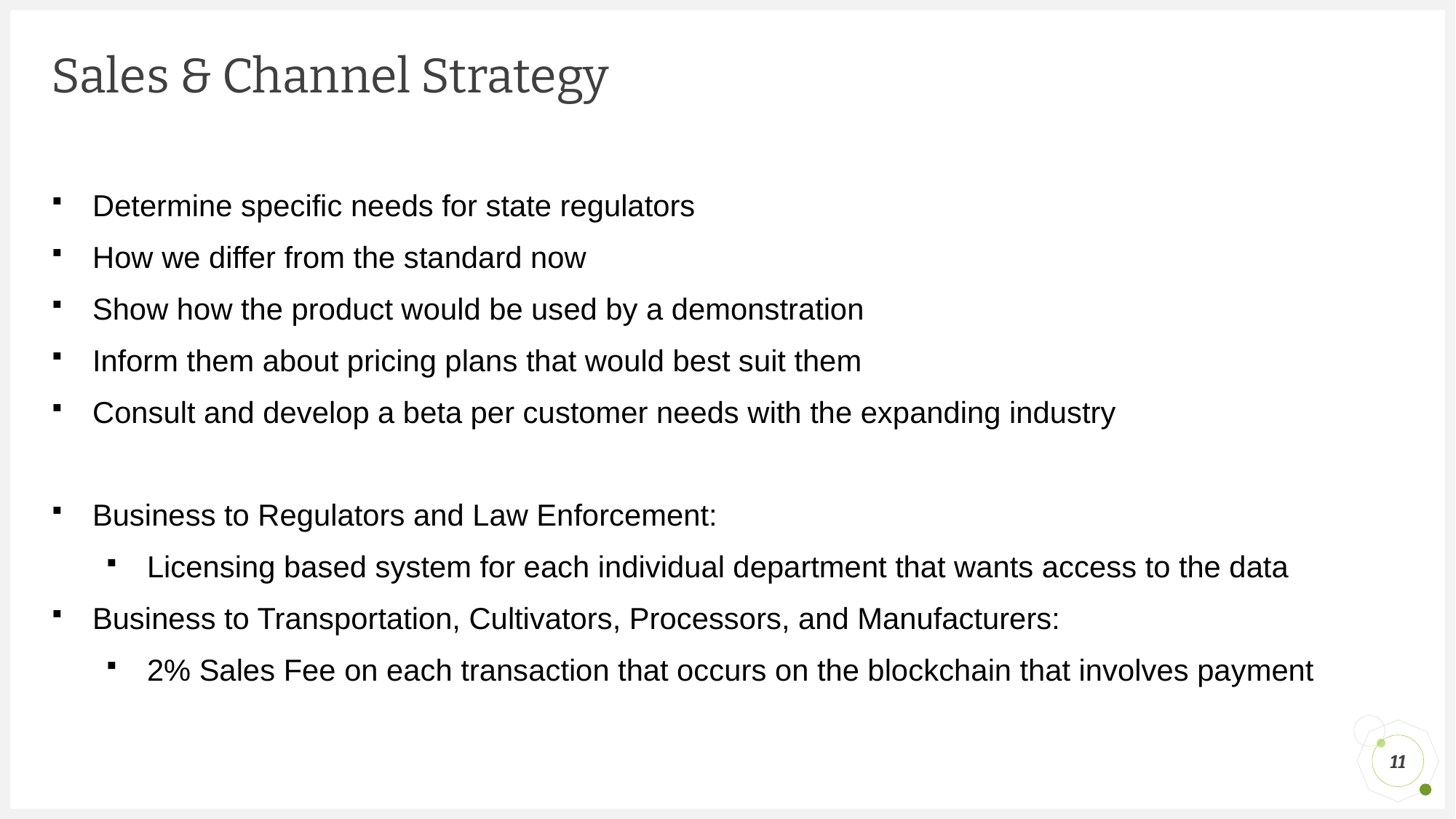

# Sales & Channel Strategy
Determine specific needs for state regulators
How we differ from the standard now
Show how the product would be used by a demonstration
Inform them about pricing plans that would best suit them
Consult and develop a beta per customer needs with the expanding industry

Business to Regulators and Law Enforcement:
Licensing based system for each individual department that wants access to the data
Business to Transportation, Cultivators, Processors, and Manufacturers:
2% Sales Fee on each transaction that occurs on the blockchain that involves payment
11